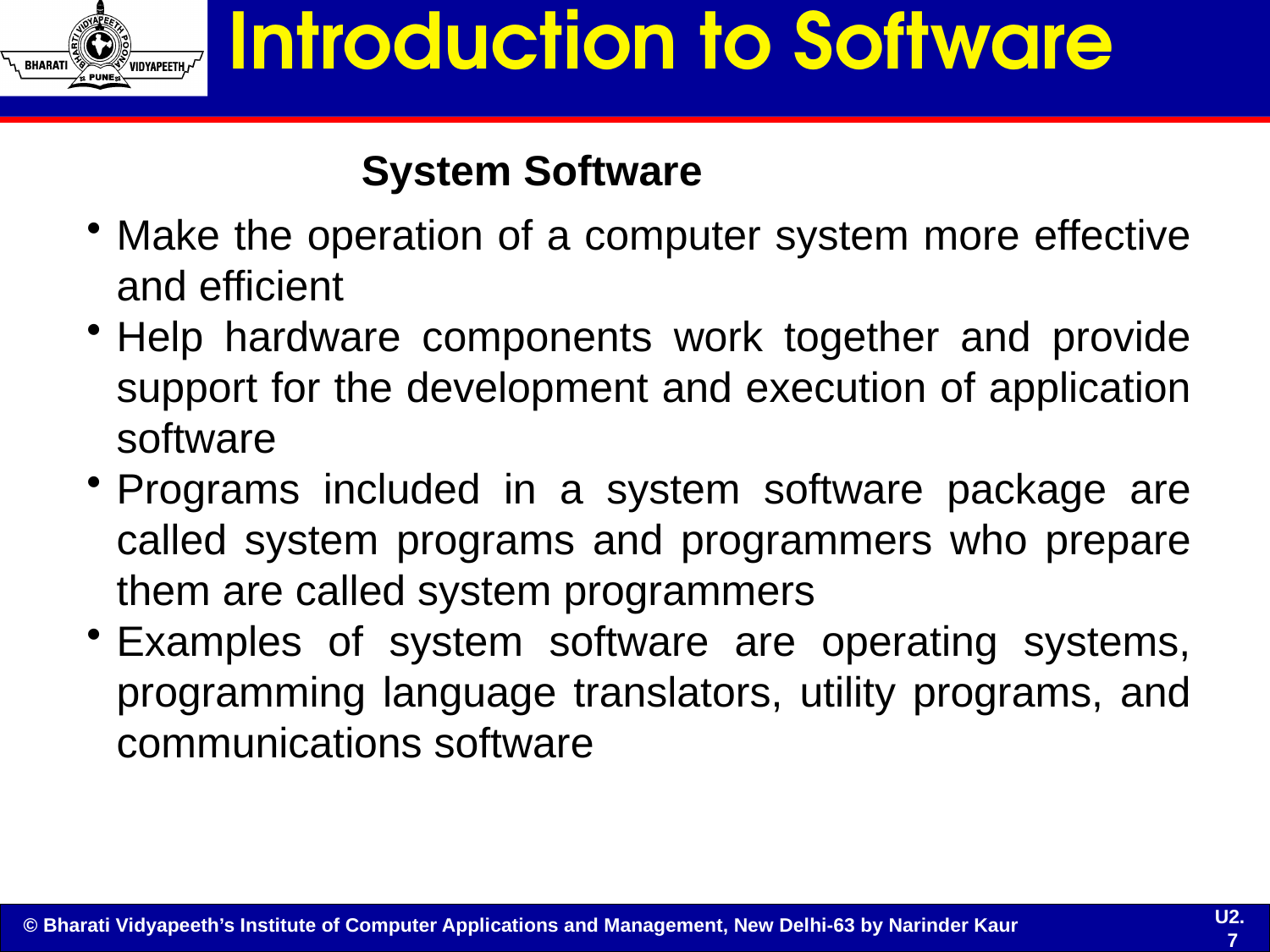

# Introduction to Software
System Software
Make the operation of a computer system more effective and efficient
Help hardware components work together and provide support for the development and execution of application software
Programs included in a system software package are called system programs and programmers who prepare them are called system programmers
Examples of system software are operating systems, programming language translators, utility programs, and communications software